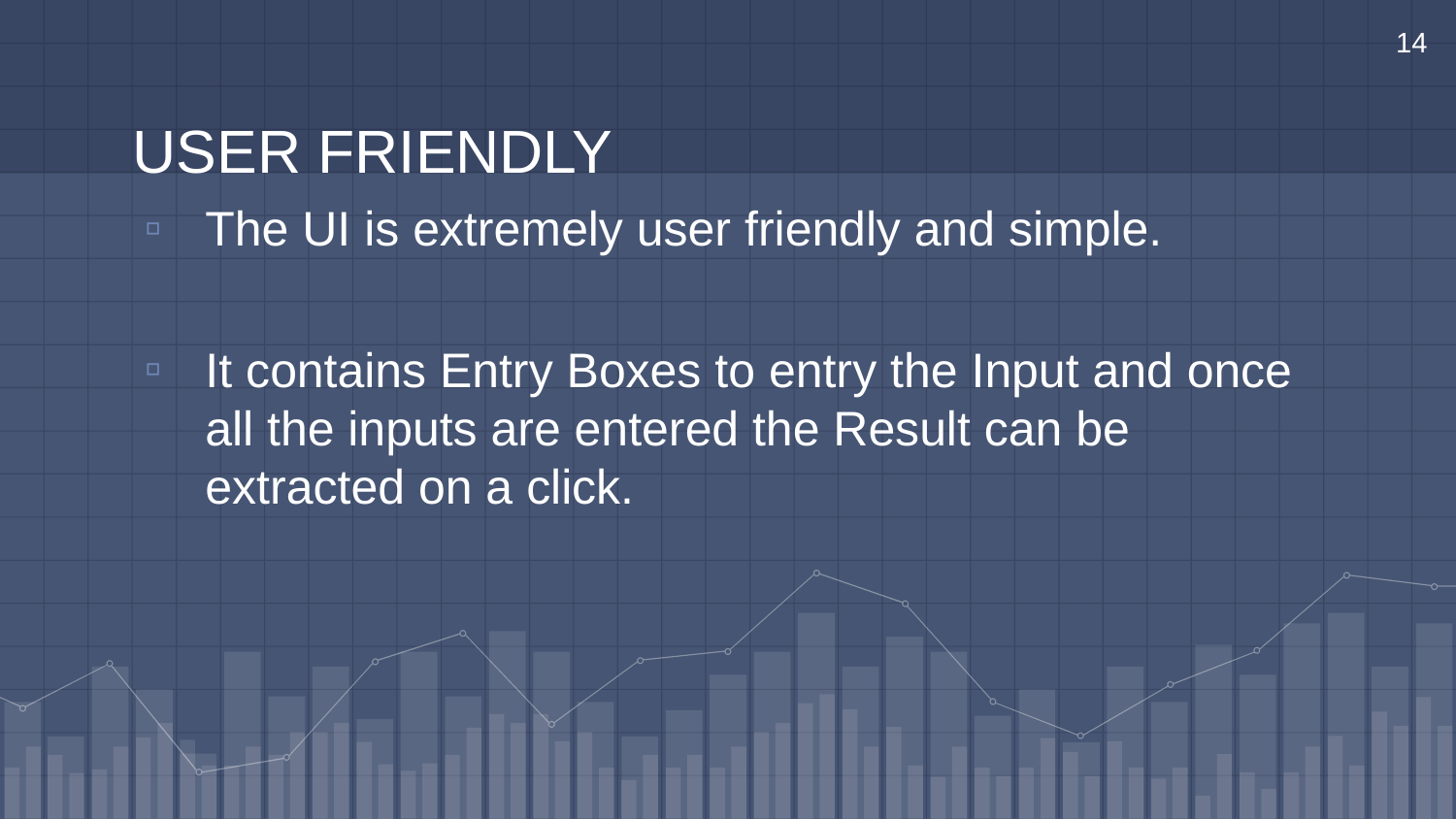

14
# USER FRIENDLY
The UI is extremely user friendly and simple.

It contains Entry Boxes to entry the Input and once all the inputs are entered the Result can be extracted on a click.